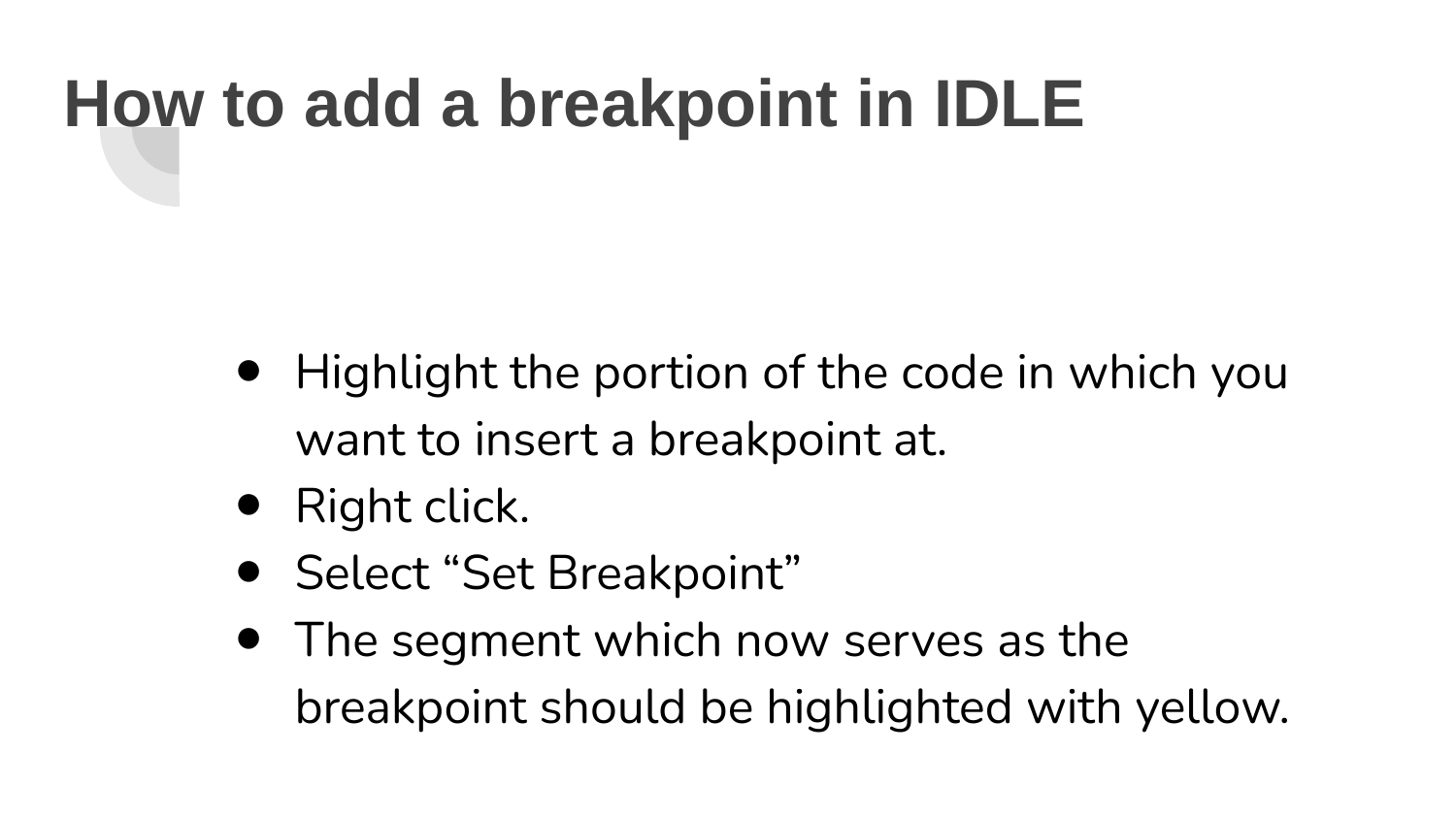

How to add a breakpoint in IDLE
Highlight the portion of the code in which you want to insert a breakpoint at.
Right click.
Select “Set Breakpoint”
The segment which now serves as the breakpoint should be highlighted with yellow.